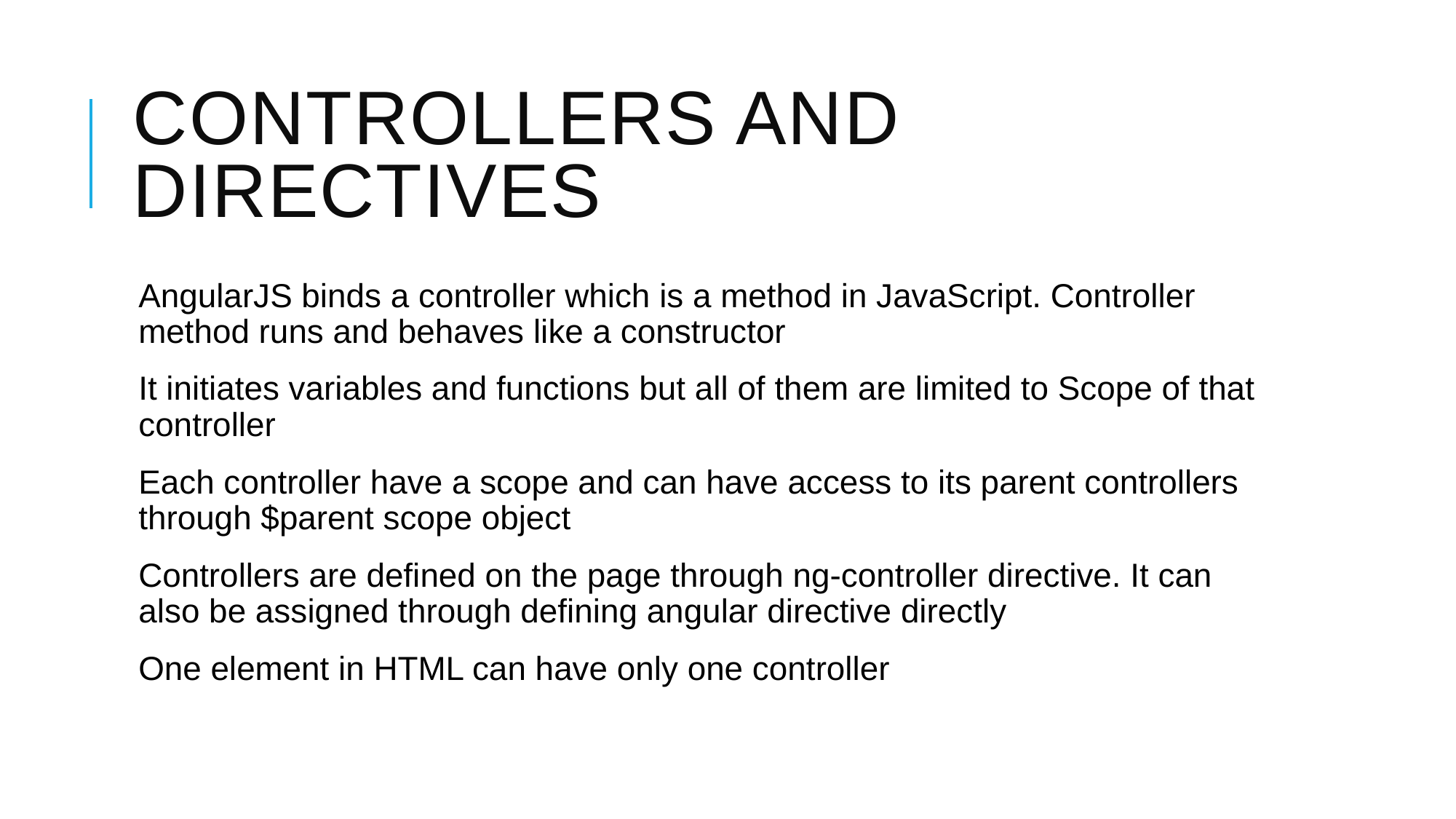

# Controllers and directives
AngularJS binds a controller which is a method in JavaScript. Controller method runs and behaves like a constructor
It initiates variables and functions but all of them are limited to Scope of that controller
Each controller have a scope and can have access to its parent controllers through $parent scope object
Controllers are defined on the page through ng-controller directive. It can also be assigned through defining angular directive directly
One element in HTML can have only one controller